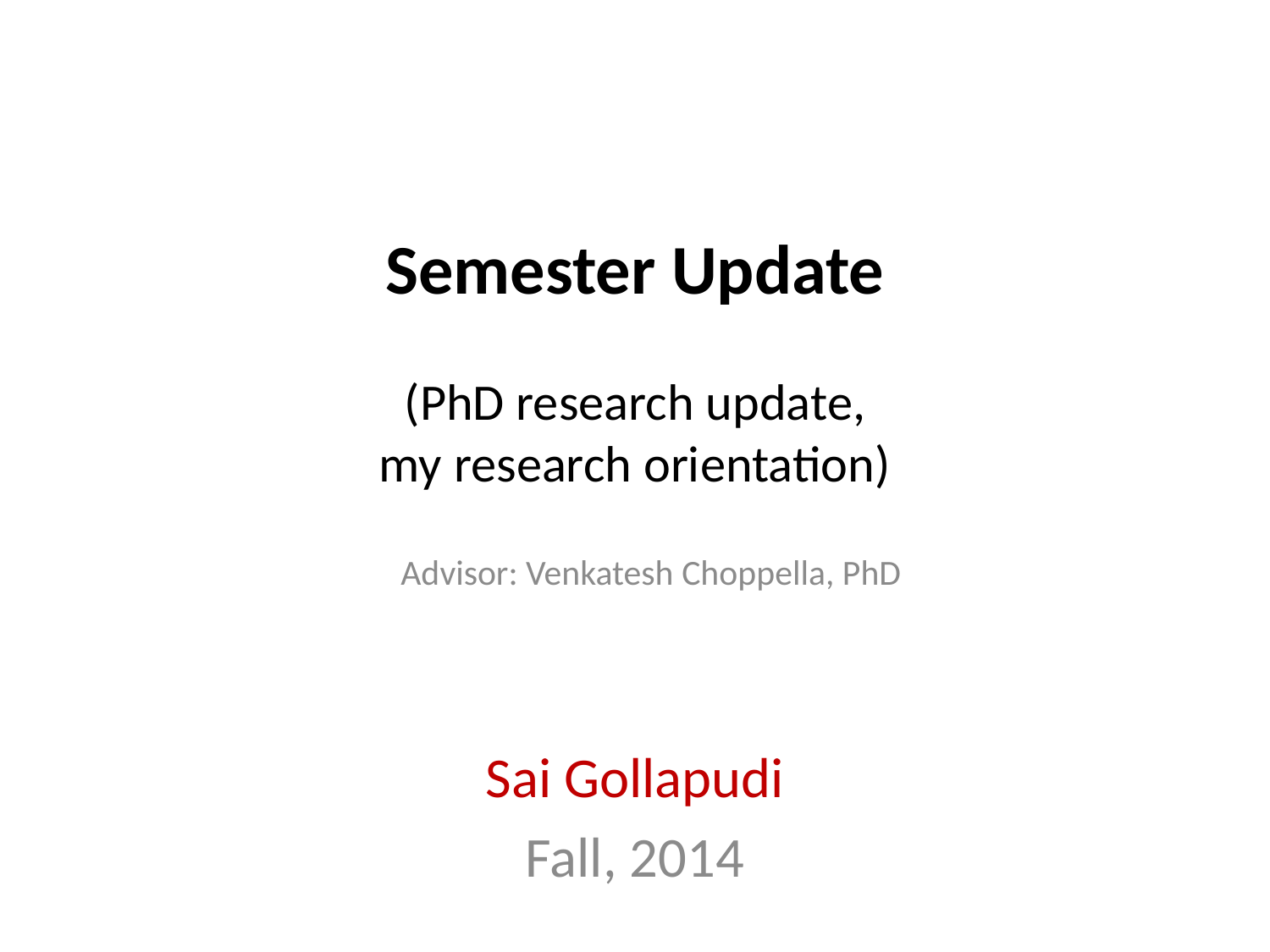

# Semester Update (PhD research update, my research orientation)
Advisor: Venkatesh Choppella, PhD

Sai Gollapudi
Fall, 2014